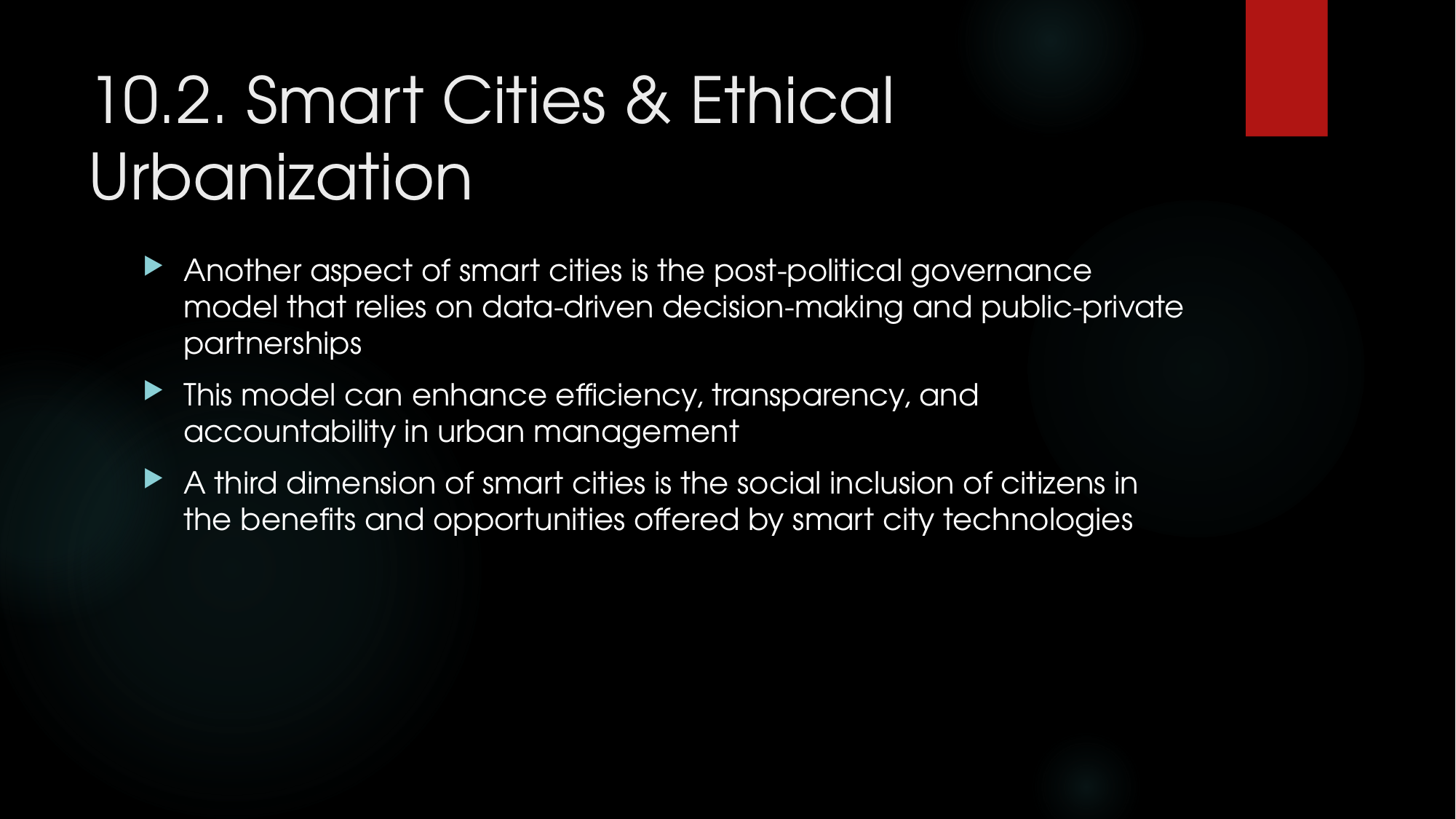

# 10.2. Smart Cities & Ethical Urbanization
Another aspect of smart cities is the post-political governance model that relies on data-driven decision-making and public-private partnerships
This model can enhance efficiency, transparency, and accountability in urban management
A third dimension of smart cities is the social inclusion of citizens in the benefits and opportunities offered by smart city technologies